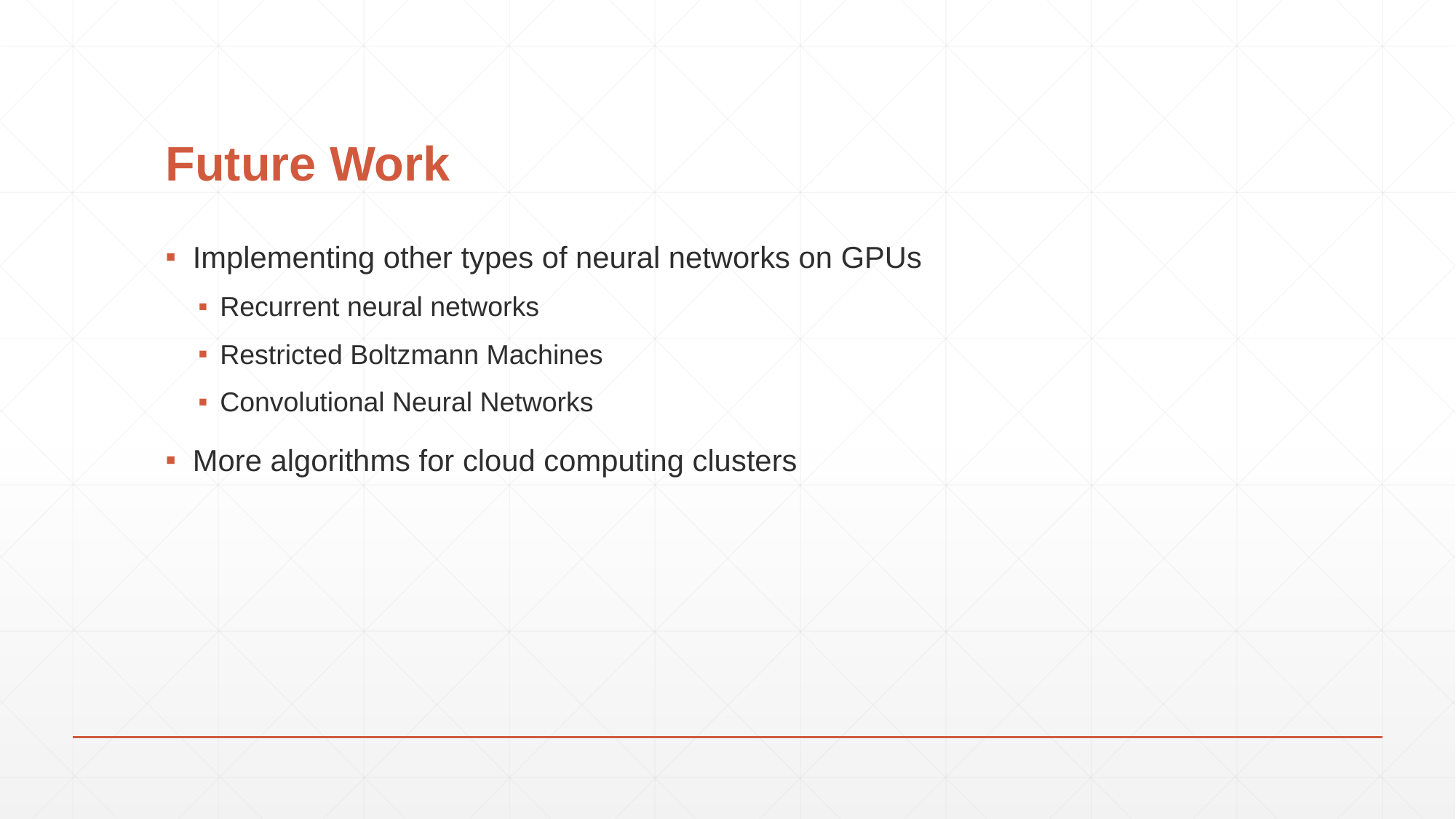

# Future Work
Implementing other types of neural networks on GPUs
Recurrent neural networks
Restricted Boltzmann Machines
Convolutional Neural Networks
More algorithms for cloud computing clusters